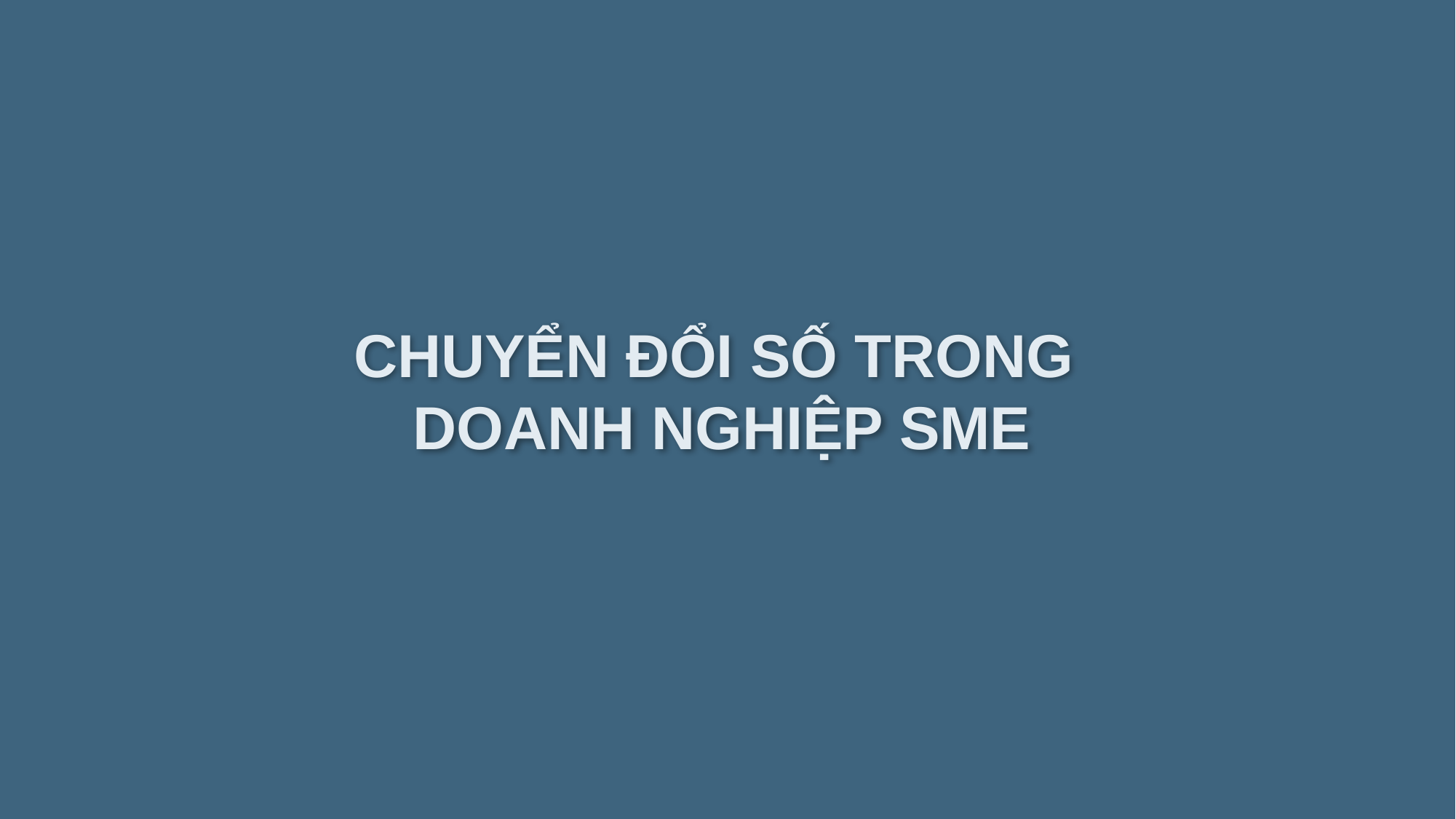

CHUYỂN ĐỔI SỐ TRONG
DOANH NGHIỆP SME